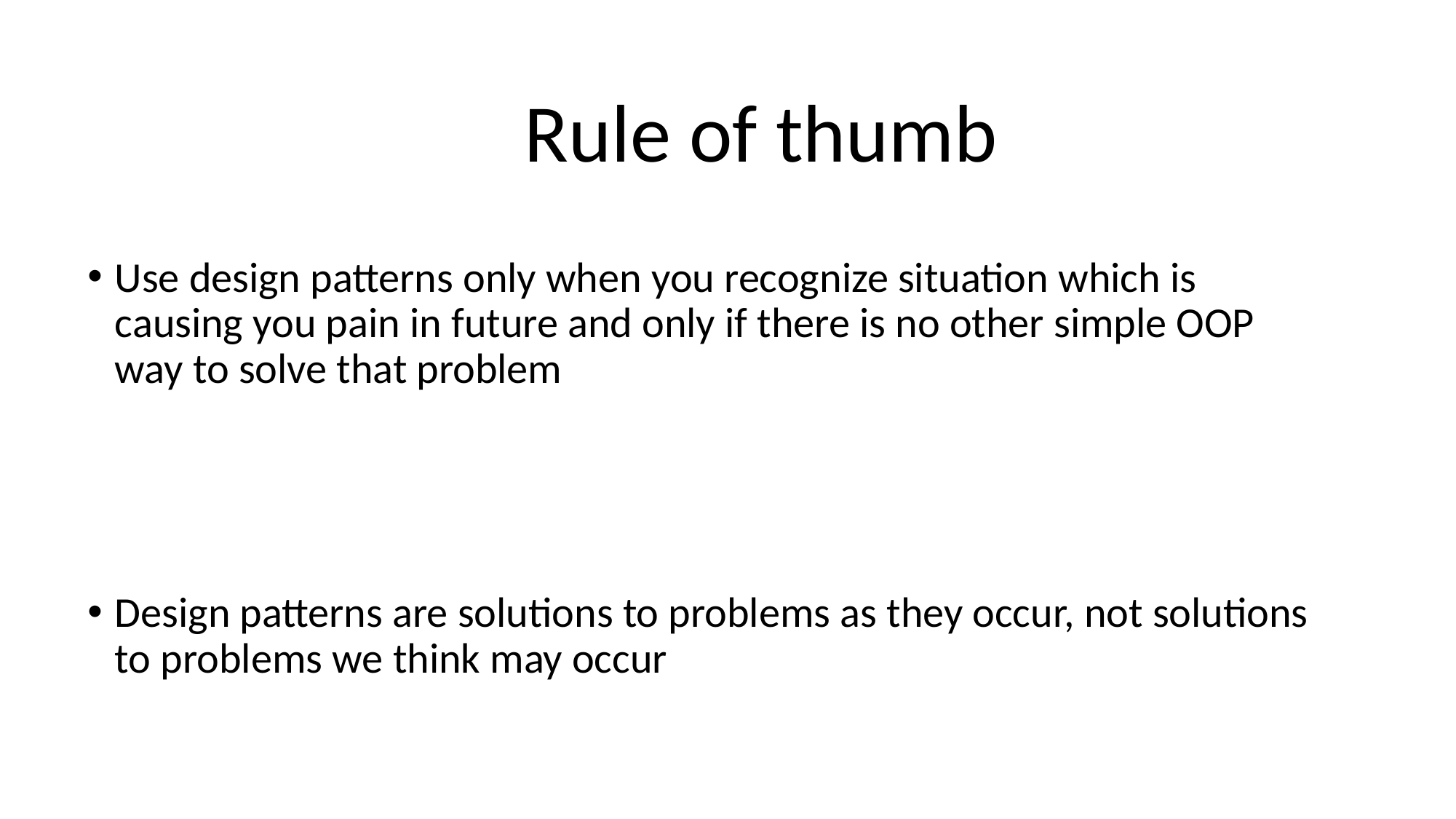

Rule of thumb

Use design patterns only when you recognize situation which is causing you pain in future and only if there is no other simple OOP way to solve that problem

Design patterns are solutions to problems as they occur, not solutions to problems we think may occur